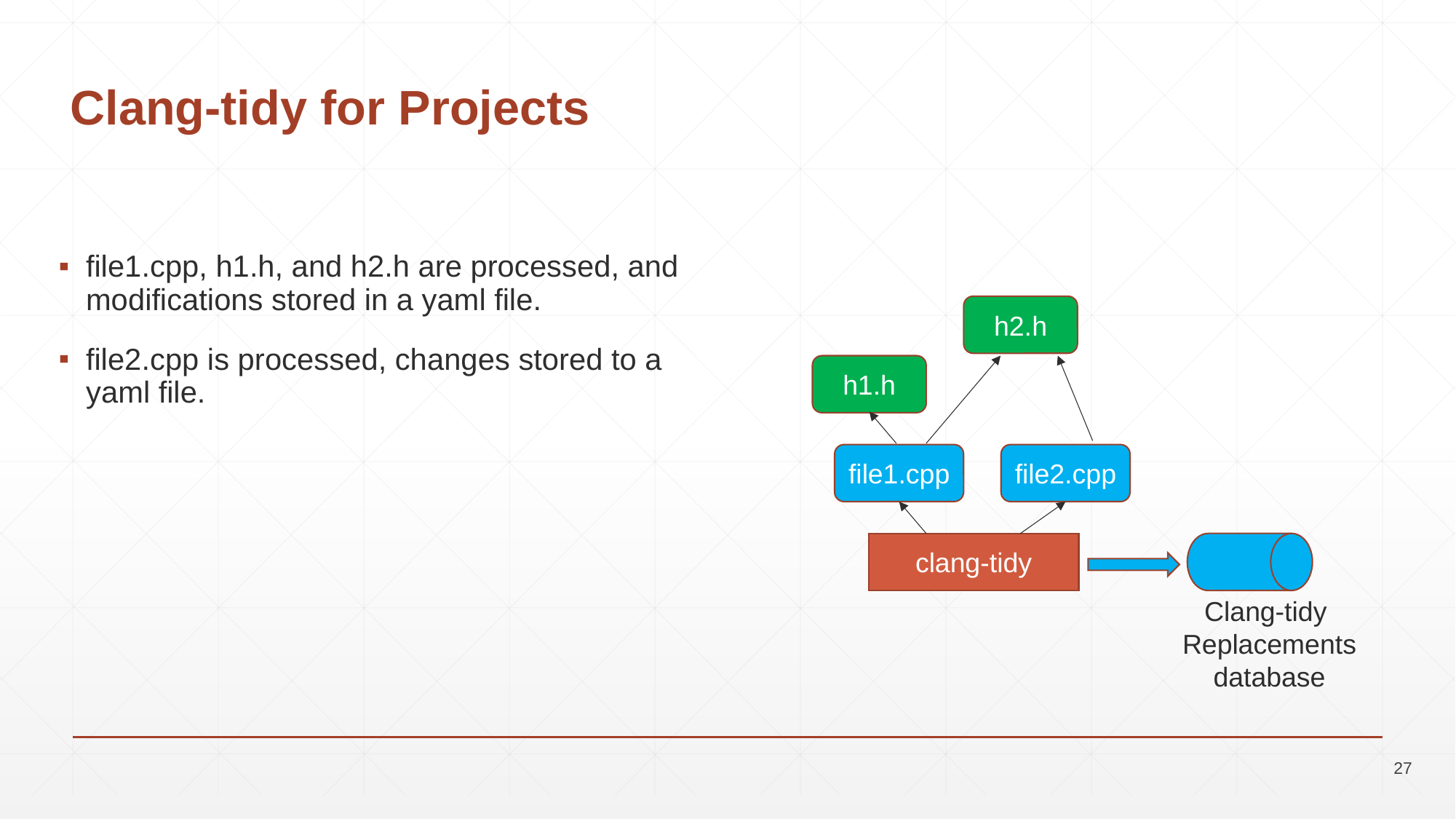

# Clang-tidy for Projects
file1.cpp, h1.h, and h2.h are processed, and modifications stored in a yaml file.
file2.cpp is processed, changes stored to a yaml file.

h2.h
h1.h
file1.cpp
file2.cpp
clang-tidy

Clang-tidy
Replacements
database
27